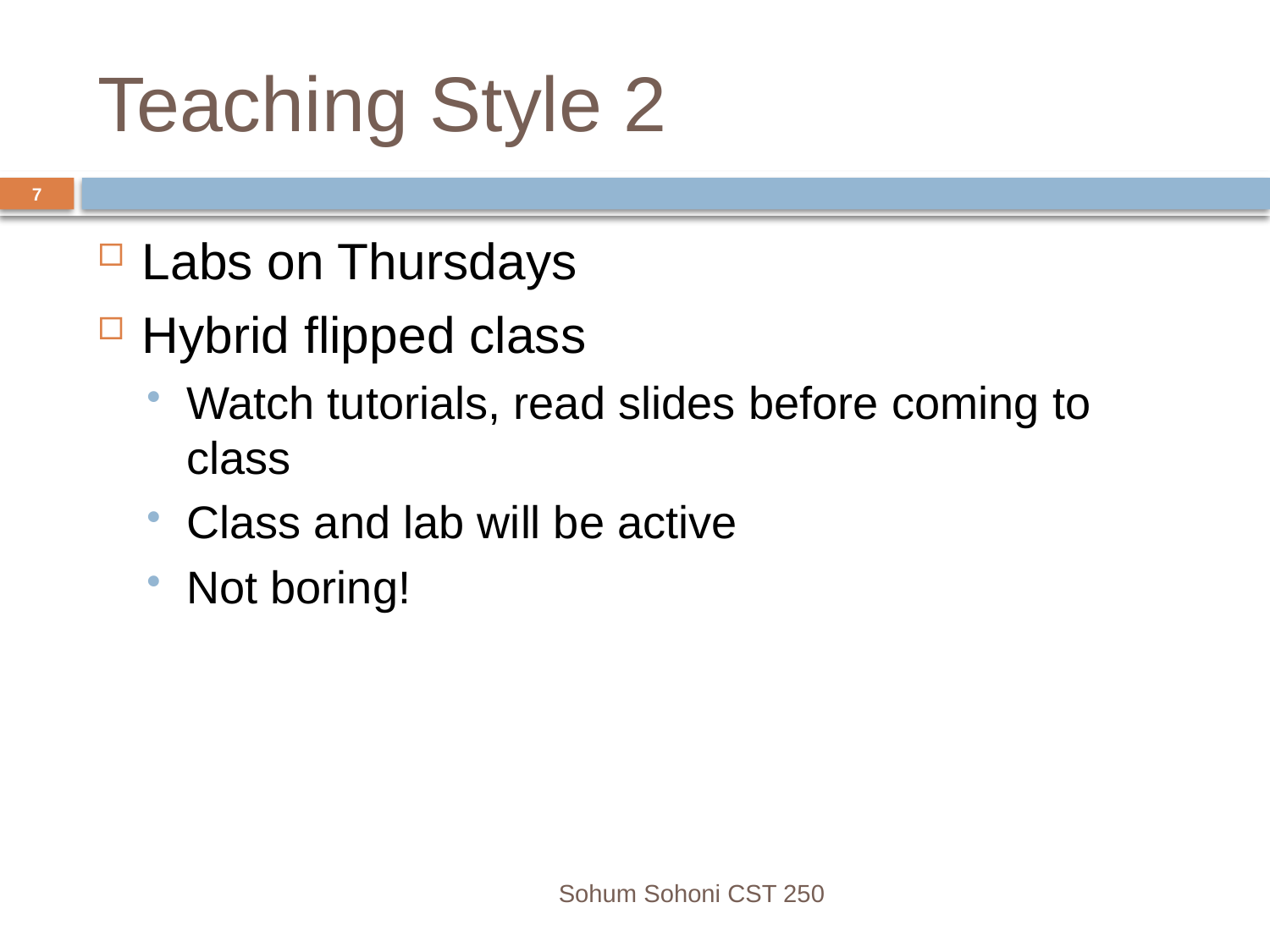

# Teaching Style 2
7
Labs on Thursdays
Hybrid flipped class
Watch tutorials, read slides before coming to class
Class and lab will be active
Not boring!
Sohum Sohoni CST 250